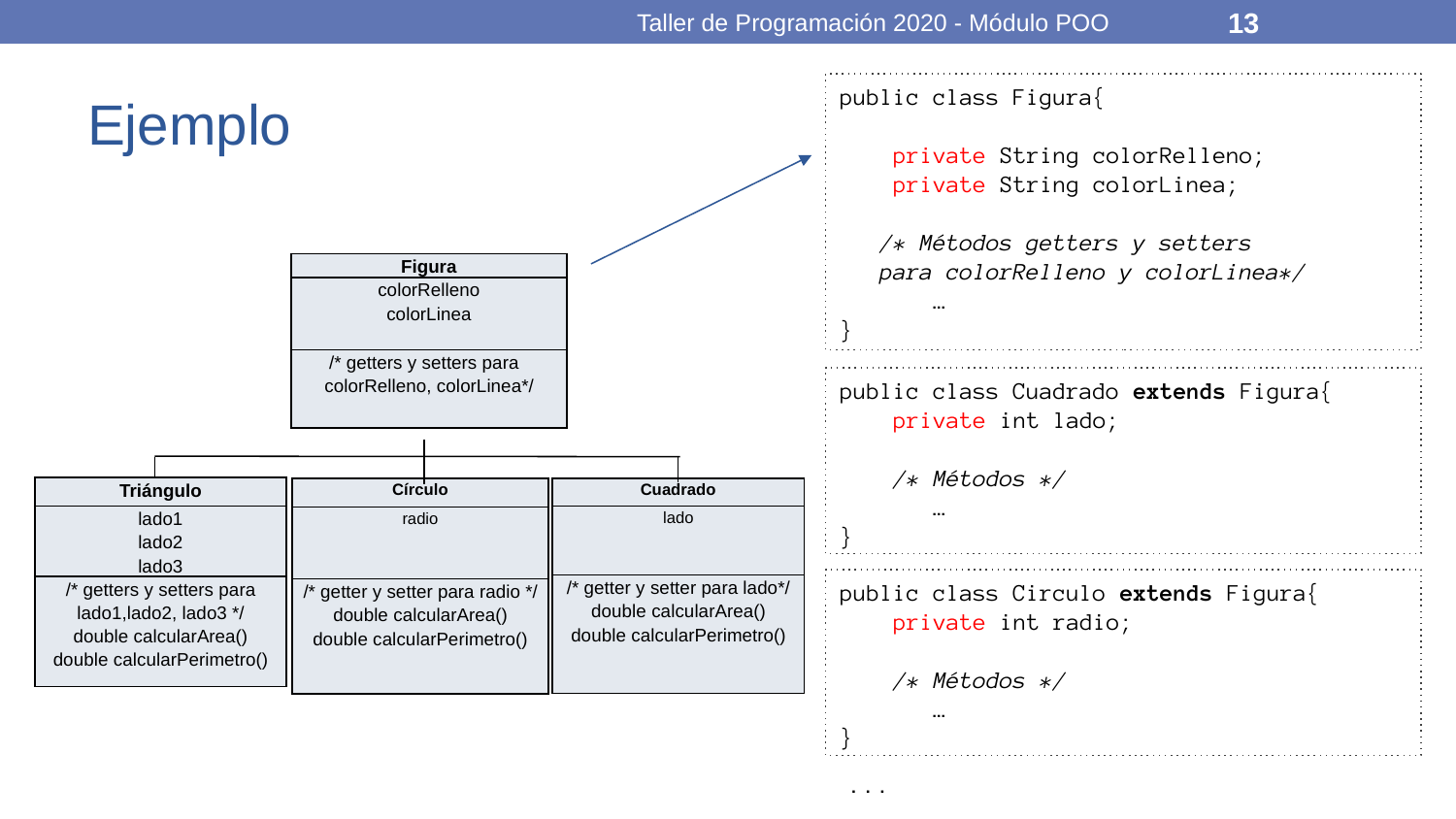

Taller de Programación 2020 - Módulo POO
13
# Ejemplo
public class Figura{

    private String colorRelleno;
    private String colorLinea;

   /* Métodos getters y setters
   para colorRelleno y colorLinea*/
       …
}
| Figura |
| --- |
| colorRelleno colorLinea |
| /\* getters y setters para colorRelleno, colorLinea\*/ |
public class Cuadrado extends Figura{
    private int lado;

    /* Métodos */
       …
}
| Triángulo |
| --- |
| lado1 lado2 lado3 |
| /\* getters y setters para lado1,lado2, lado3 \*/ double calcularArea() double calcularPerimetro() |
| Círculo |
| --- |
| radio |
| /\* getter y setter para radio \*/ double calcularArea() double calcularPerimetro() |
| Cuadrado |
| --- |
| lado |
| /\* getter y setter para lado\*/ double calcularArea() double calcularPerimetro() |
public class Circulo extends Figura{
    private int radio;

    /* Métodos */
       …
}
...